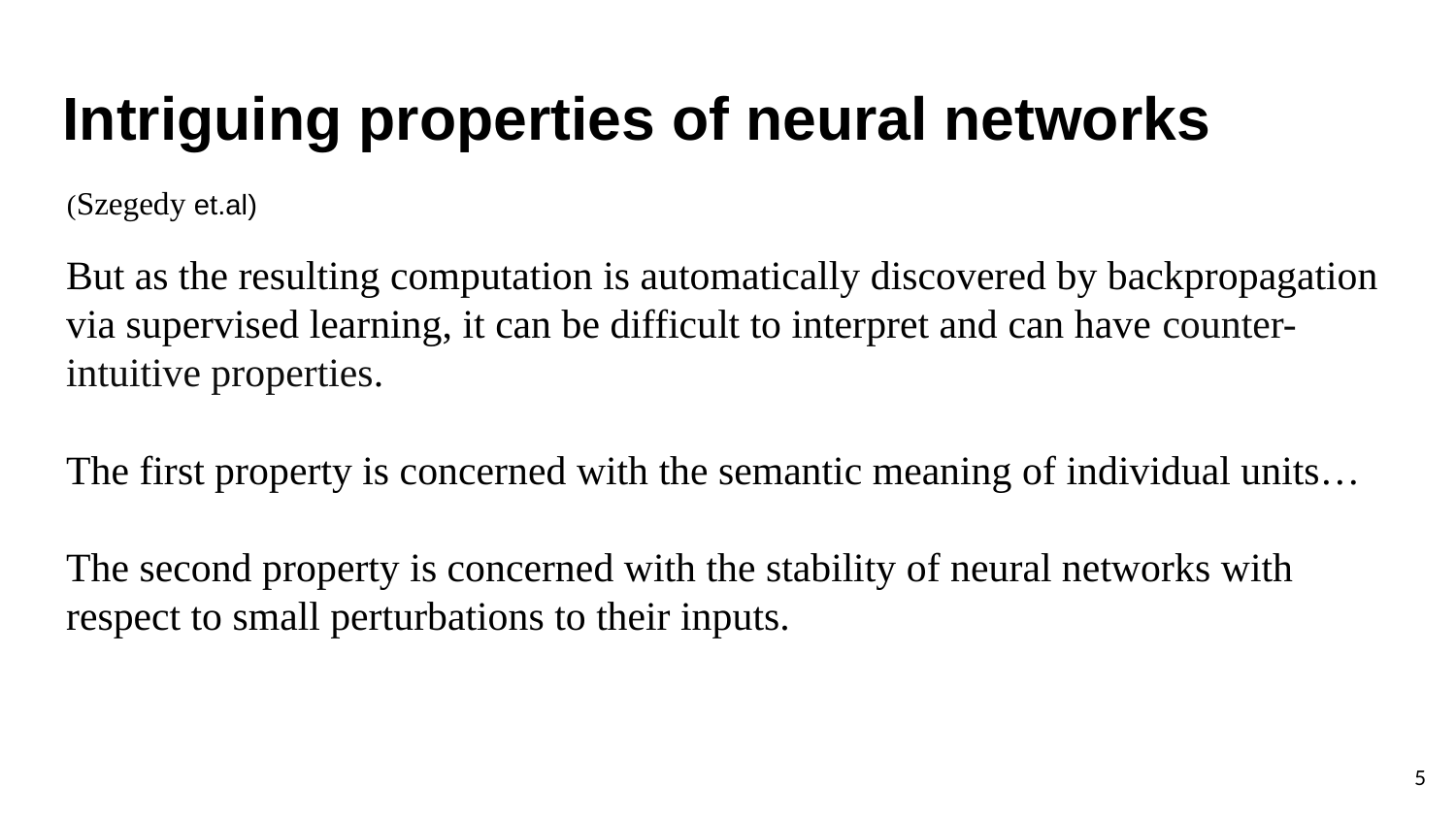

# Intriguing properties of neural networks
(Szegedy et.al)
But as the resulting computation is automatically discovered by backpropagation via supervised learning, it can be difficult to interpret and can have counter-intuitive properties.

The first property is concerned with the semantic meaning of individual units…

The second property is concerned with the stability of neural networks with respect to small perturbations to their inputs.
5